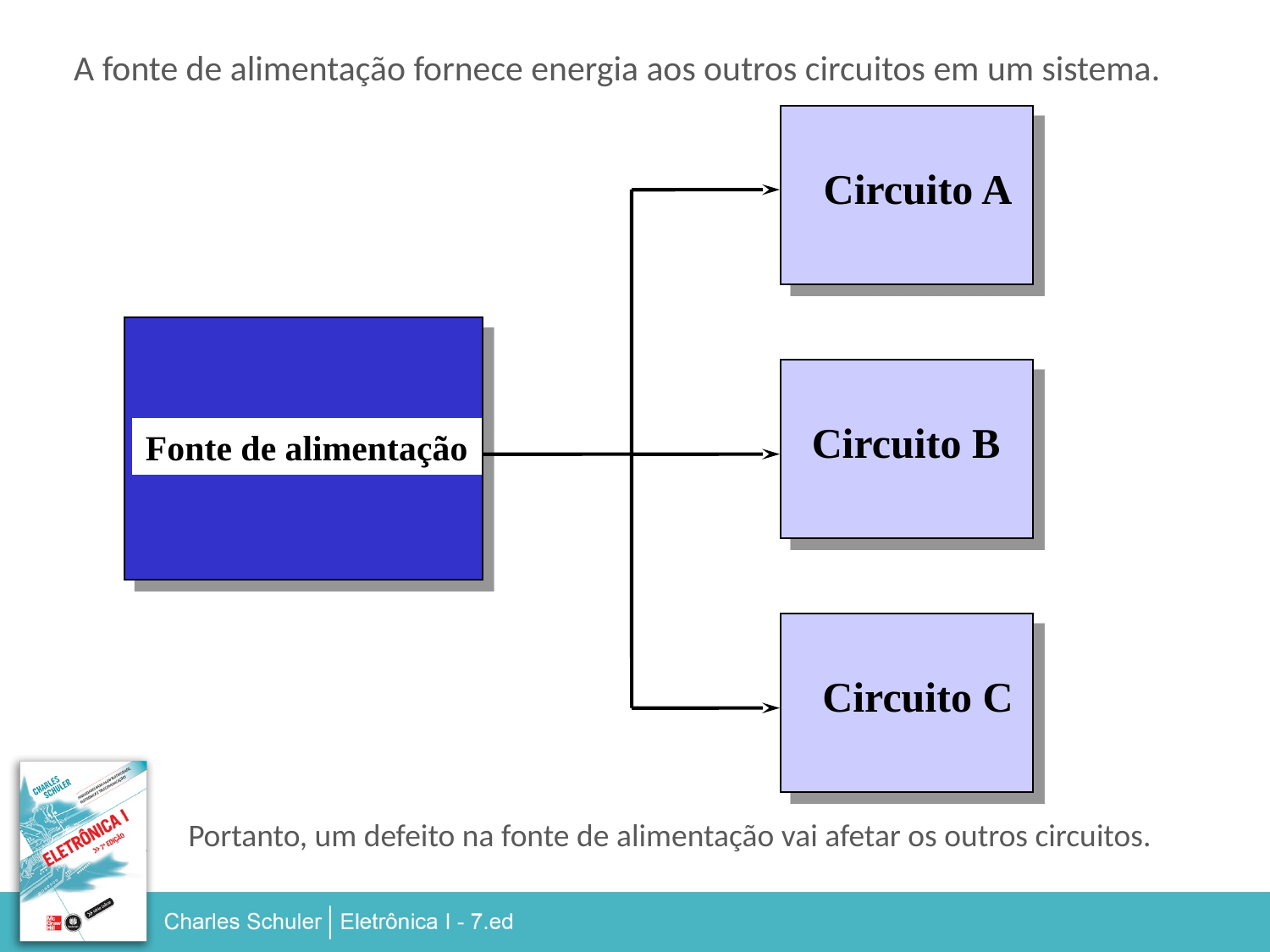

A fonte de alimentação fornece energia aos outros circuitos em um sistema.

Circuito A

Circuito B
Fonte de alimentação

Circuito C

Portanto, um defeito na fonte de alimentação vai afetar os outros circuitos.